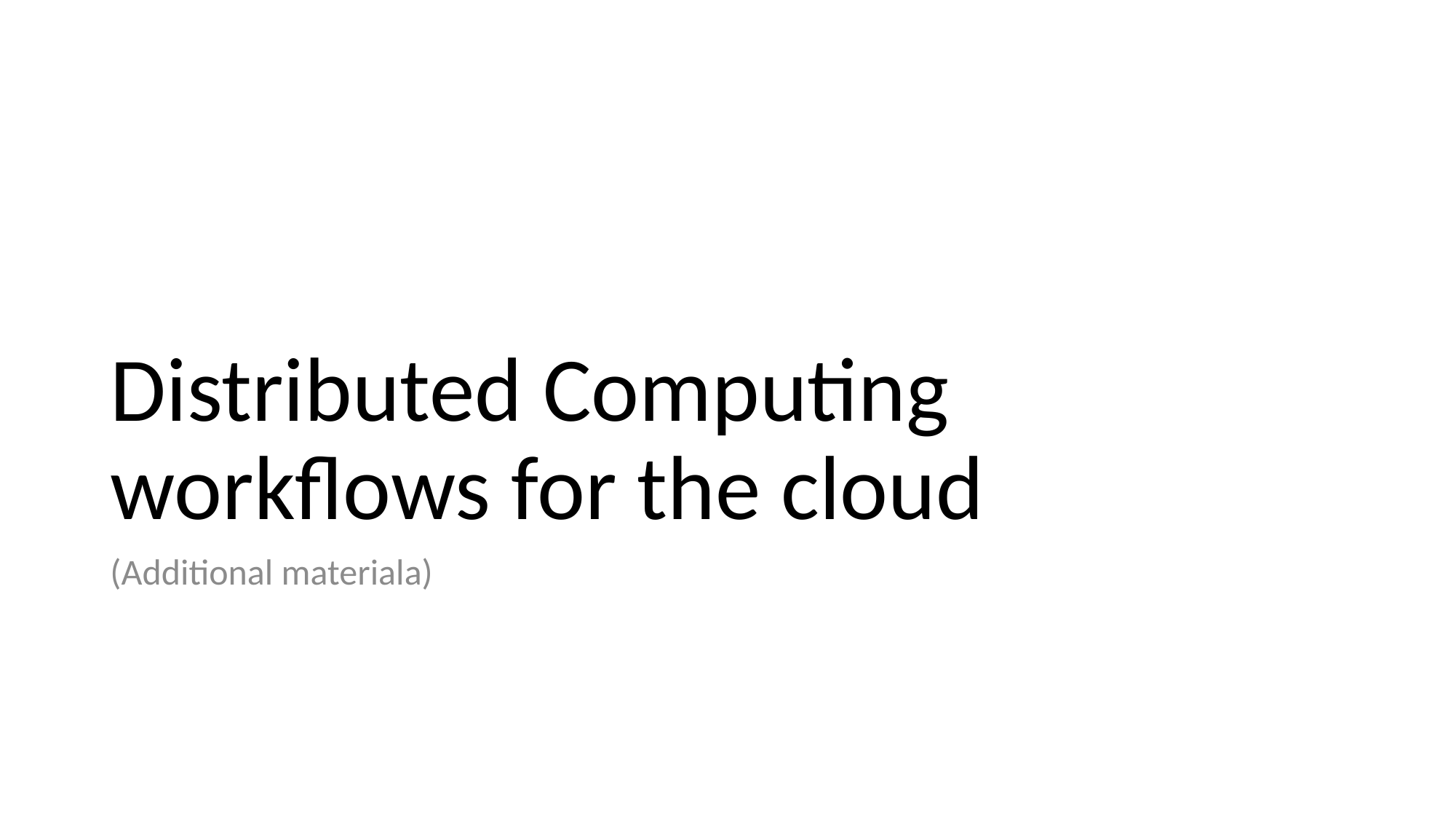

# Distributed Computing workflows for the cloud
(Additional materiala)